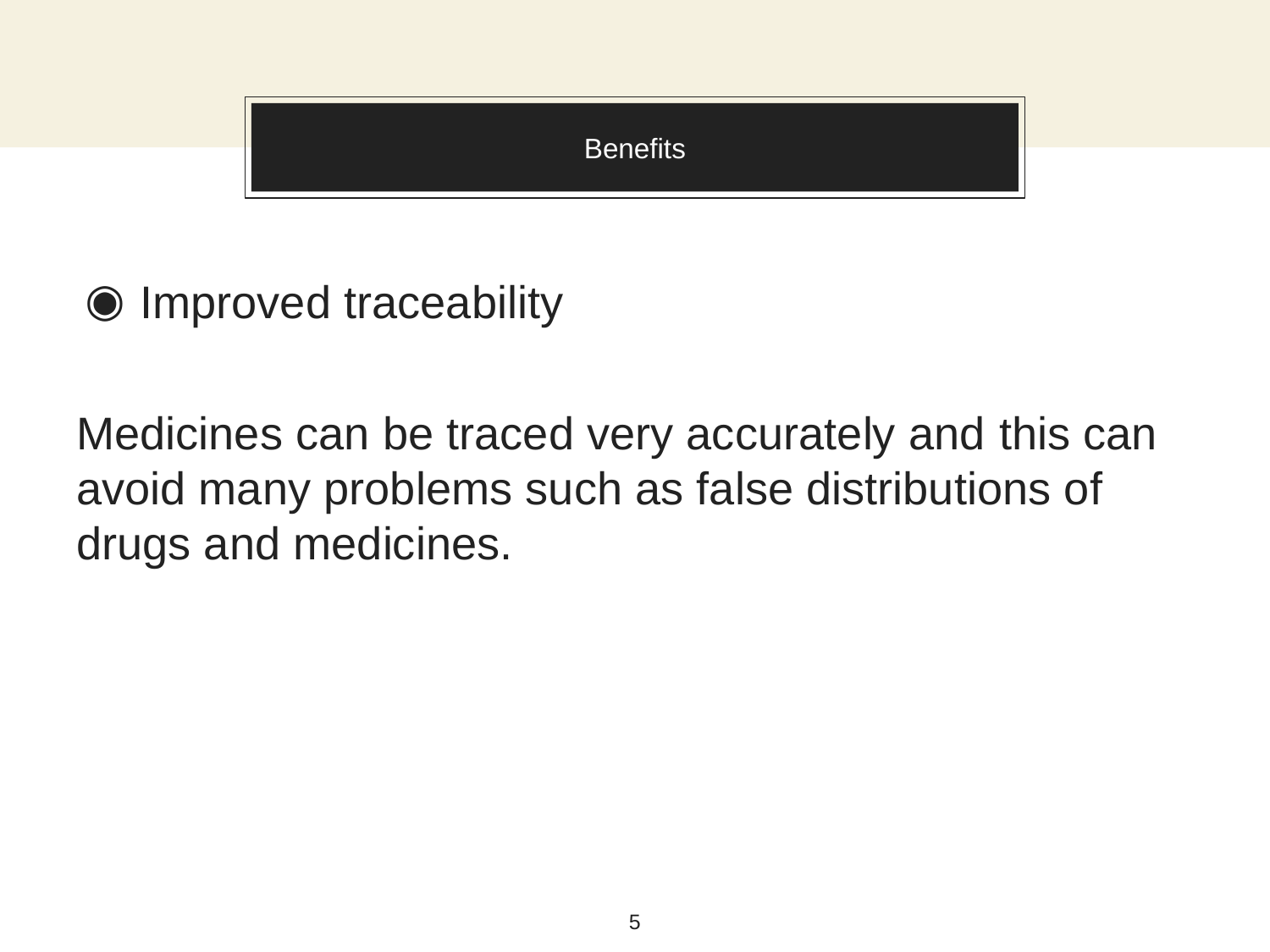

# Benefits
Improved traceability

Medicines can be traced very accurately and this can avoid many problems such as false distributions of drugs and medicines.
5